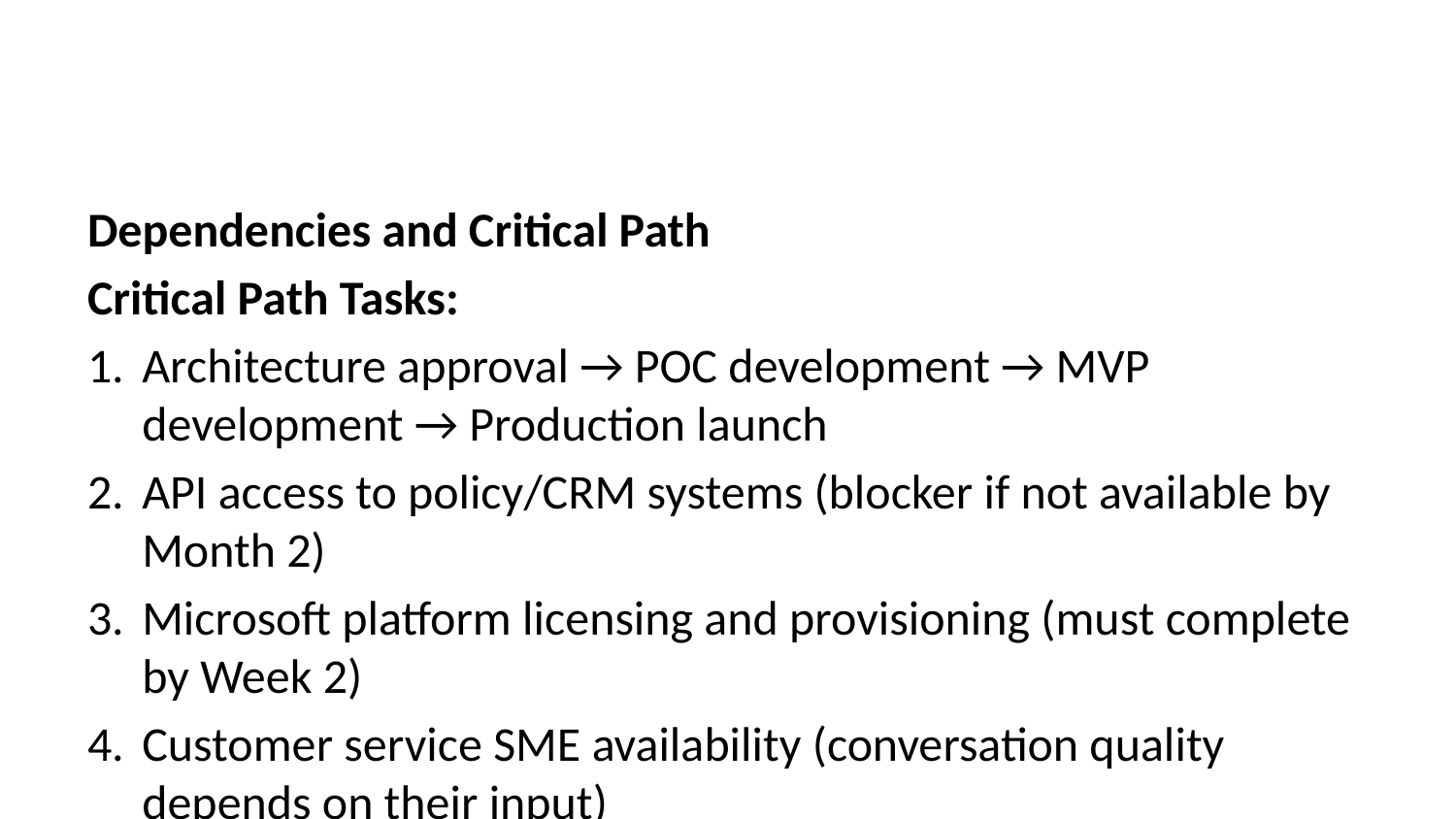

Dependencies and Critical Path
Critical Path Tasks:
Architecture approval → POC development → MVP development → Production launch
API access to policy/CRM systems (blocker if not available by Month 2)
Microsoft platform licensing and provisioning (must complete by Week 2)
Customer service SME availability (conversation quality depends on their input)
Security and compliance approvals (gates before production deployments)
External Dependencies:
Policy administration system API availability (Owner: IT Director)
Microsoft 365 and Azure licensing procurement (Owner: IT Procurement)
Customer service team availability for UAT (Owner: CS Director)
Third-party travel advisory API access (Owner: Product Manager)
Timeline Risk Mitigation
Buffer Time:
10% buffer built into each phase for unforeseen issues
2-week contingency reserve before major milestones
Quarterly timeline reviews with option to adjust later phases
Parallel Work:
Documentation and training materials developed in parallel with technical work
Multi-channel development can occur concurrently (mobile, WhatsApp, Teams)
Azure AI Foundry exploration begins during Phase 2 to de-risk Phase 3
Fast-Track Options (if needed):
Engage Microsoft partner to accelerate development
Reduce scope (e.g., defer voice channel to post-project)
Extend Phase 1 timeline, compress later phases based on learnings